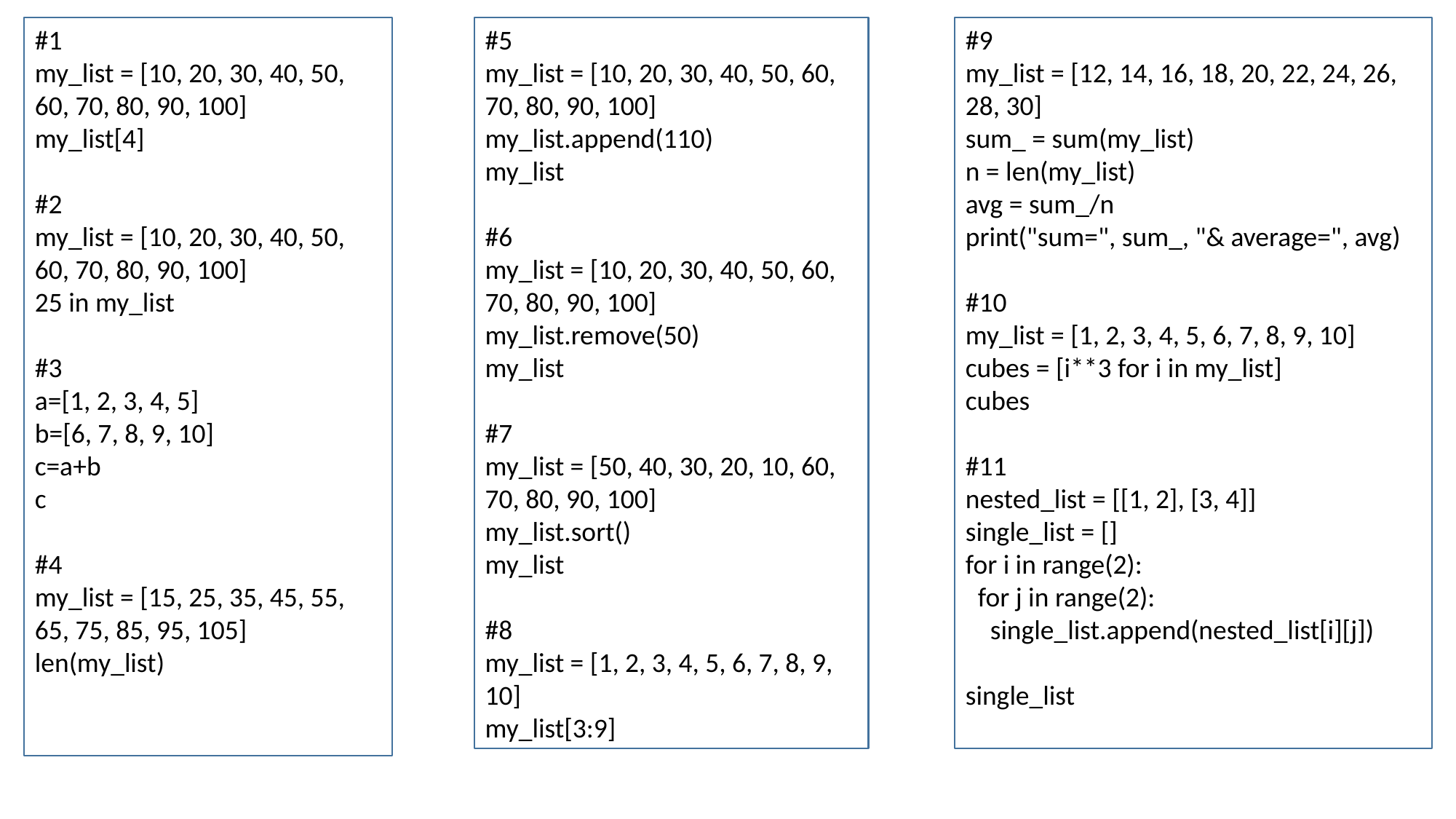

#1
my_list = [10, 20, 30, 40, 50, 60, 70, 80, 90, 100]
my_list[4]

#2
my_list = [10, 20, 30, 40, 50, 60, 70, 80, 90, 100]
25 in my_list

#3
a=[1, 2, 3, 4, 5]
b=[6, 7, 8, 9, 10]
c=a+b
c

#4
my_list = [15, 25, 35, 45, 55, 65, 75, 85, 95, 105]
len(my_list)
#5
my_list = [10, 20, 30, 40, 50, 60, 70, 80, 90, 100]
my_list.append(110)
my_list

#6
my_list = [10, 20, 30, 40, 50, 60, 70, 80, 90, 100]
my_list.remove(50)
my_list

#7
my_list = [50, 40, 30, 20, 10, 60, 70, 80, 90, 100]
my_list.sort()
my_list

#8
my_list = [1, 2, 3, 4, 5, 6, 7, 8, 9, 10]
my_list[3:9]
#9
my_list = [12, 14, 16, 18, 20, 22, 24, 26, 28, 30]
sum_ = sum(my_list)
n = len(my_list)
avg = sum_/n
print("sum=", sum_, "& average=", avg)

#10
my_list = [1, 2, 3, 4, 5, 6, 7, 8, 9, 10]
cubes = [i**3 for i in my_list]
cubes

#11
nested_list = [[1, 2], [3, 4]]
single_list = []
for i in range(2):
  for j in range(2):
    single_list.append(nested_list[i][j])

single_list